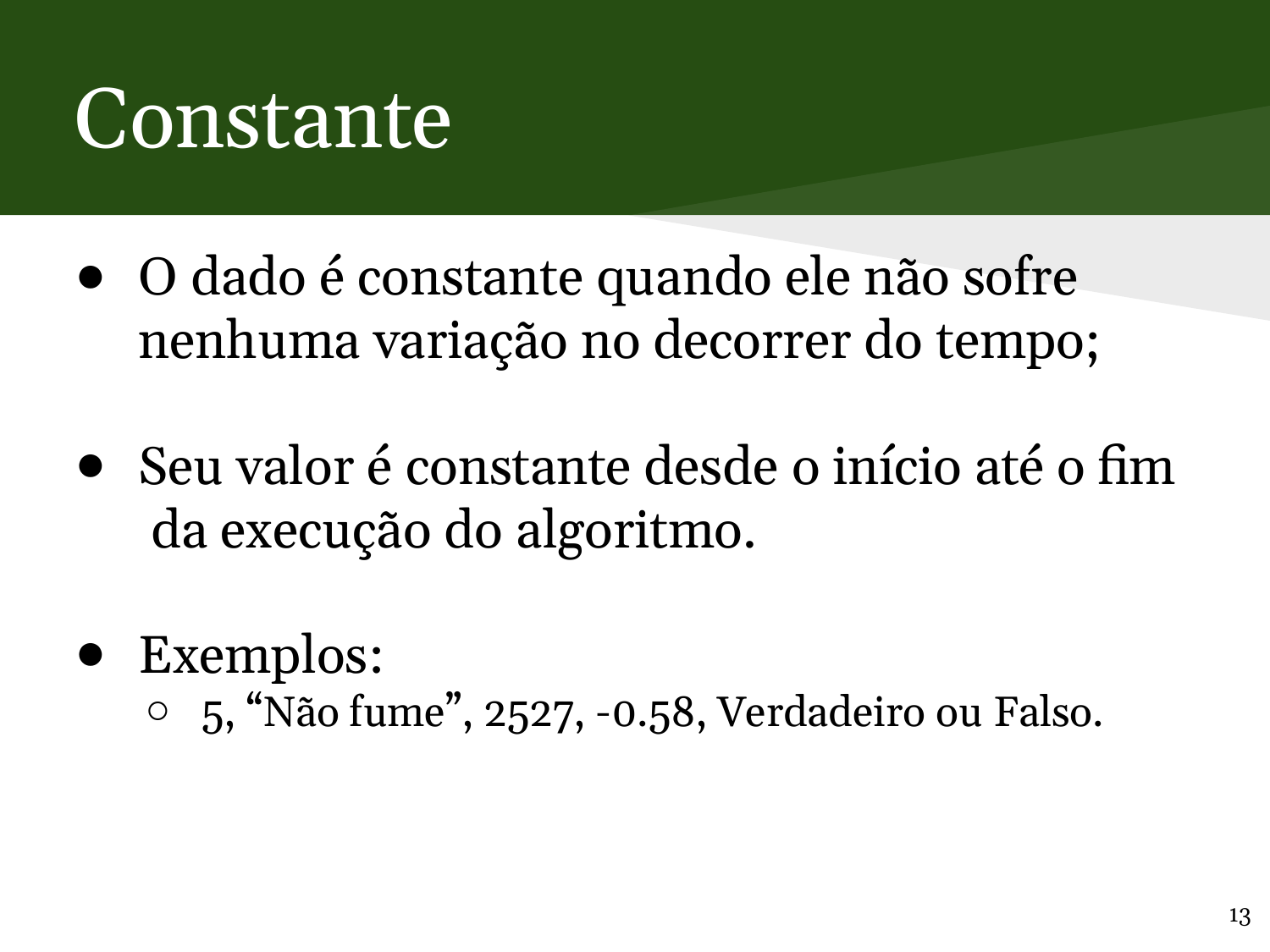

# Constante
O dado é constante quando ele não sofre  nenhuma variação no decorrer do tempo;

Seu valor é constante desde o início até o fim  da execução do algoritmo.

Exemplos:
5, “Não fume”, 2527, -0.58, Verdadeiro ou Falso.
13